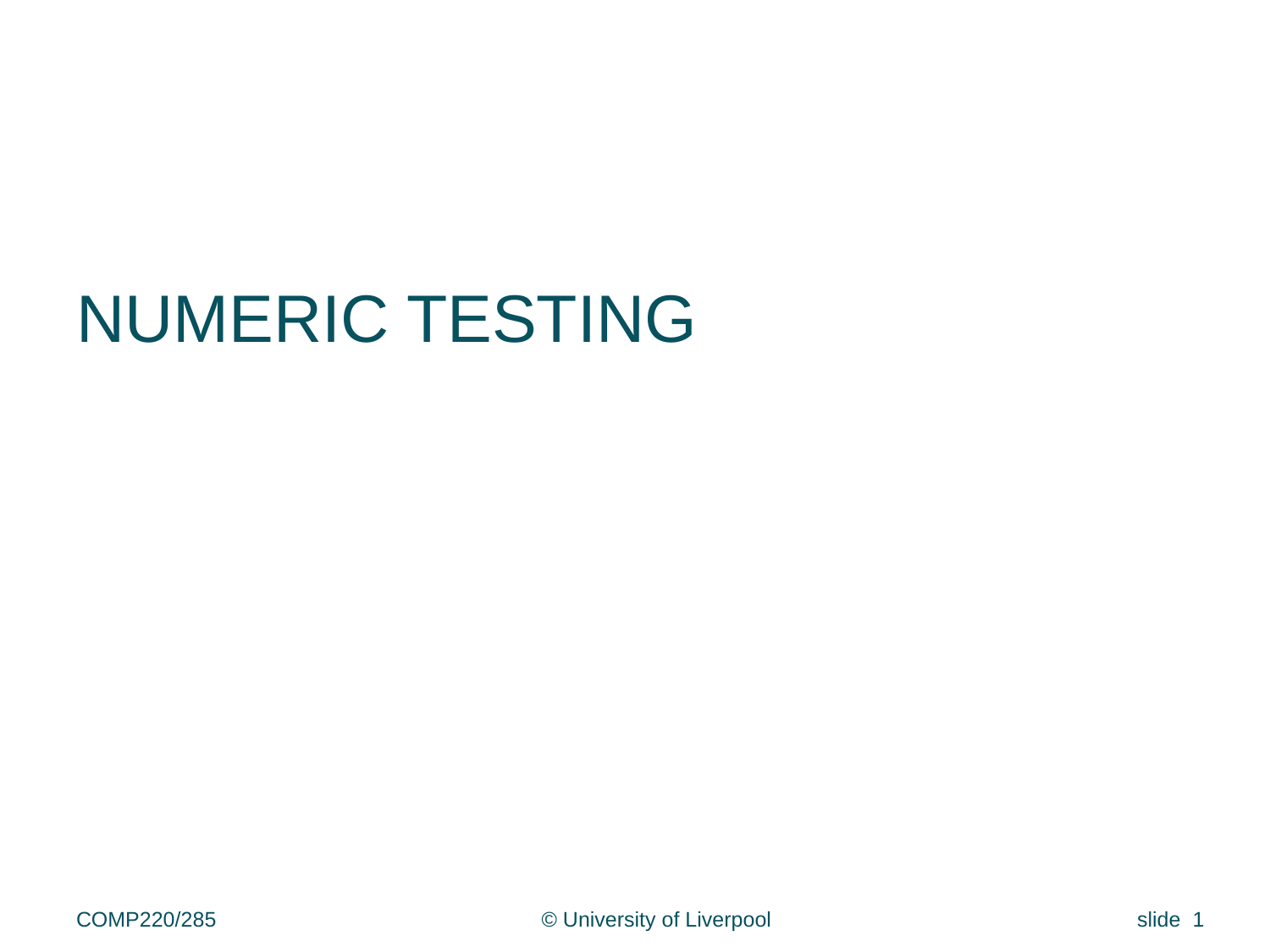

# NUMERIC TESTING
COMP220/285
© University of Liverpool
slide  1